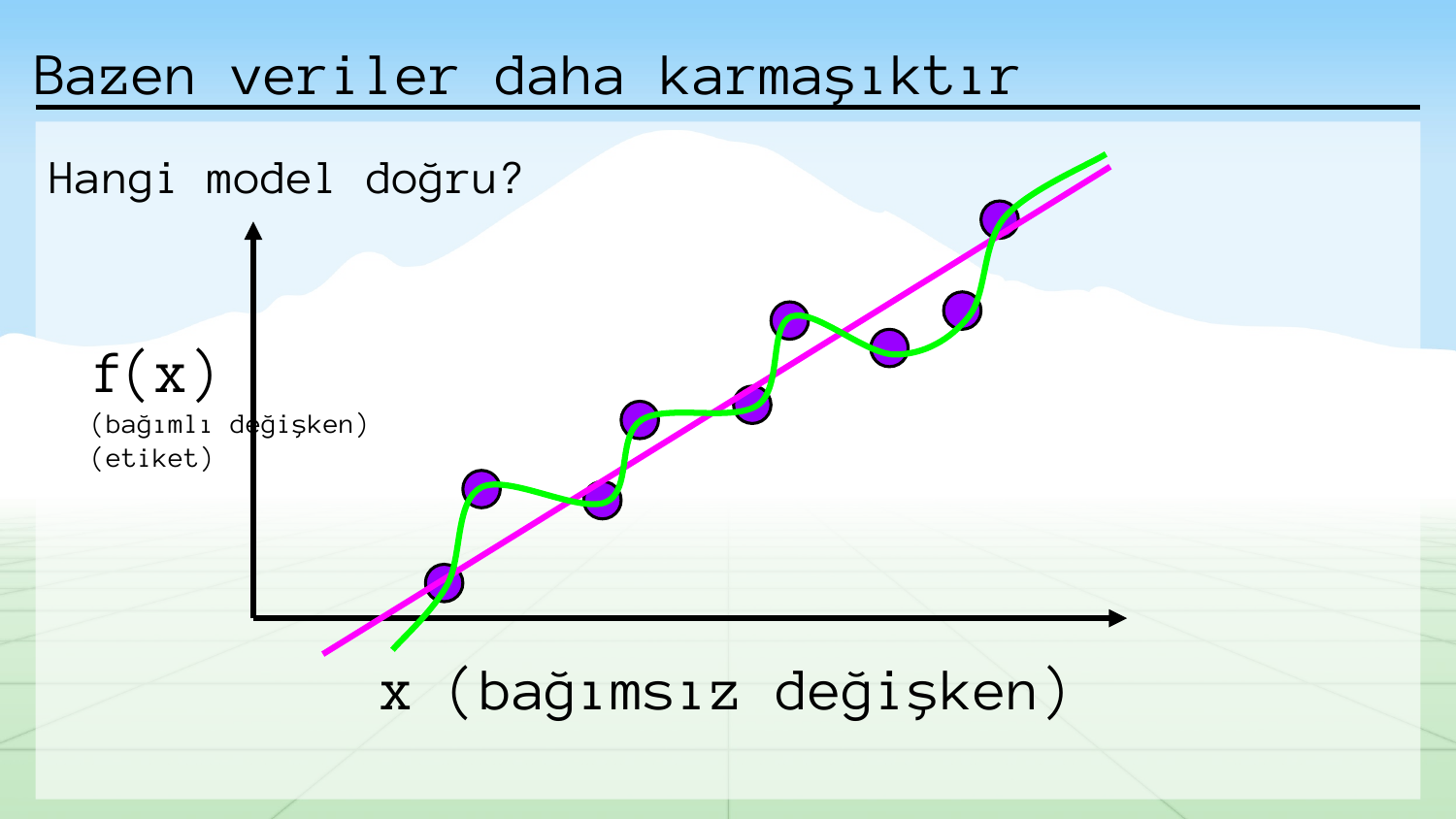

# Bazen veriler daha karmaşıktır
Hangi model doğru?

f(x)
(bağımlı değişken)
(etiket)

x (bağımsız değişken)